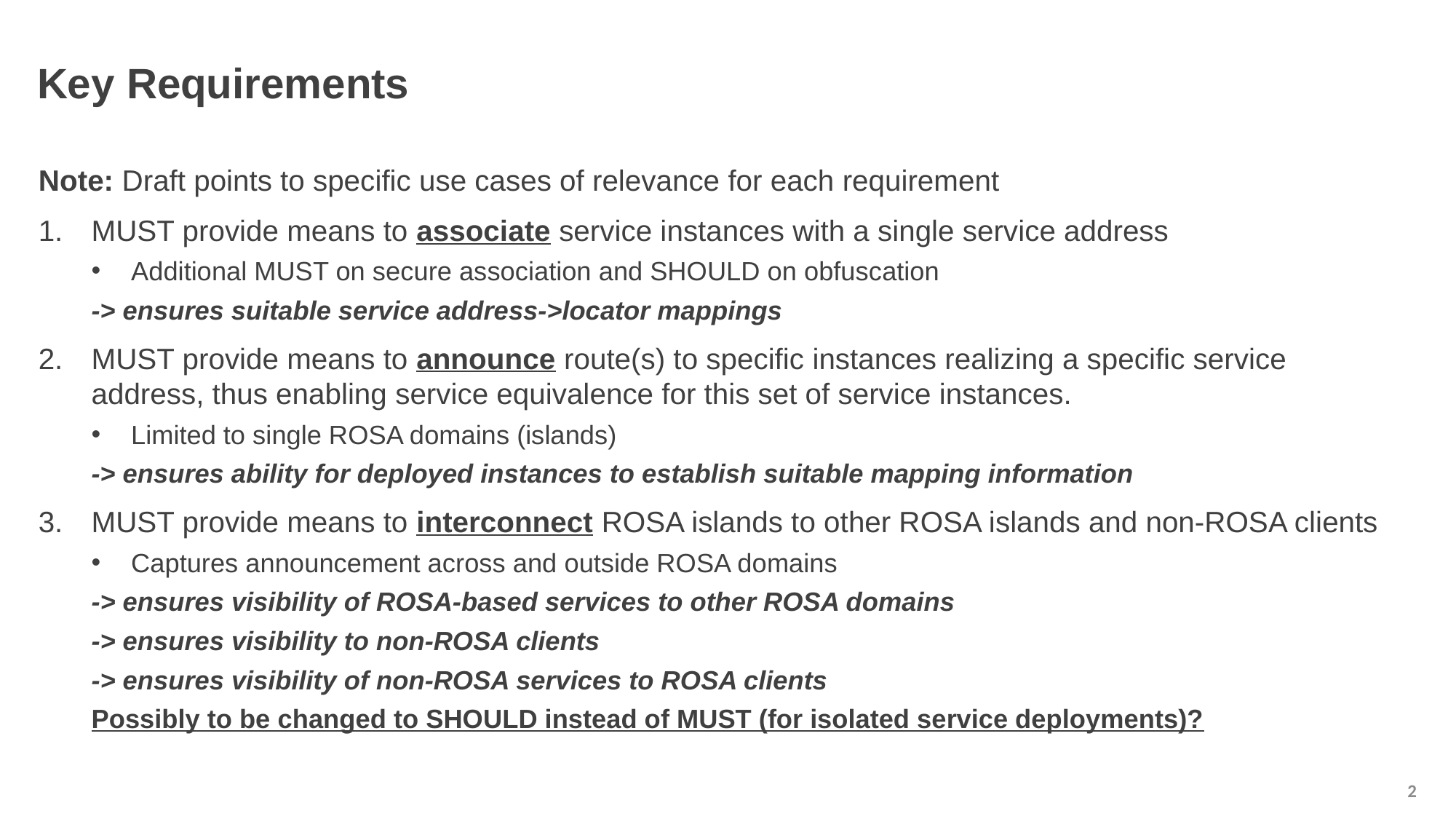

# Key Requirements

Note: Draft points to specific use cases of relevance for each requirement
MUST provide means to associate service instances with a single service address
Additional MUST on secure association and SHOULD on obfuscation
-> ensures suitable service address->locator mappings
MUST provide means to announce route(s) to specific instances realizing a specific service address, thus enabling service equivalence for this set of service instances.
Limited to single ROSA domains (islands)
-> ensures ability for deployed instances to establish suitable mapping information
MUST provide means to interconnect ROSA islands to other ROSA islands and non-ROSA clients
Captures announcement across and outside ROSA domains
-> ensures visibility of ROSA-based services to other ROSA domains
-> ensures visibility to non-ROSA clients
-> ensures visibility of non-ROSA services to ROSA clients
Possibly to be changed to SHOULD instead of MUST (for isolated service deployments)?

2